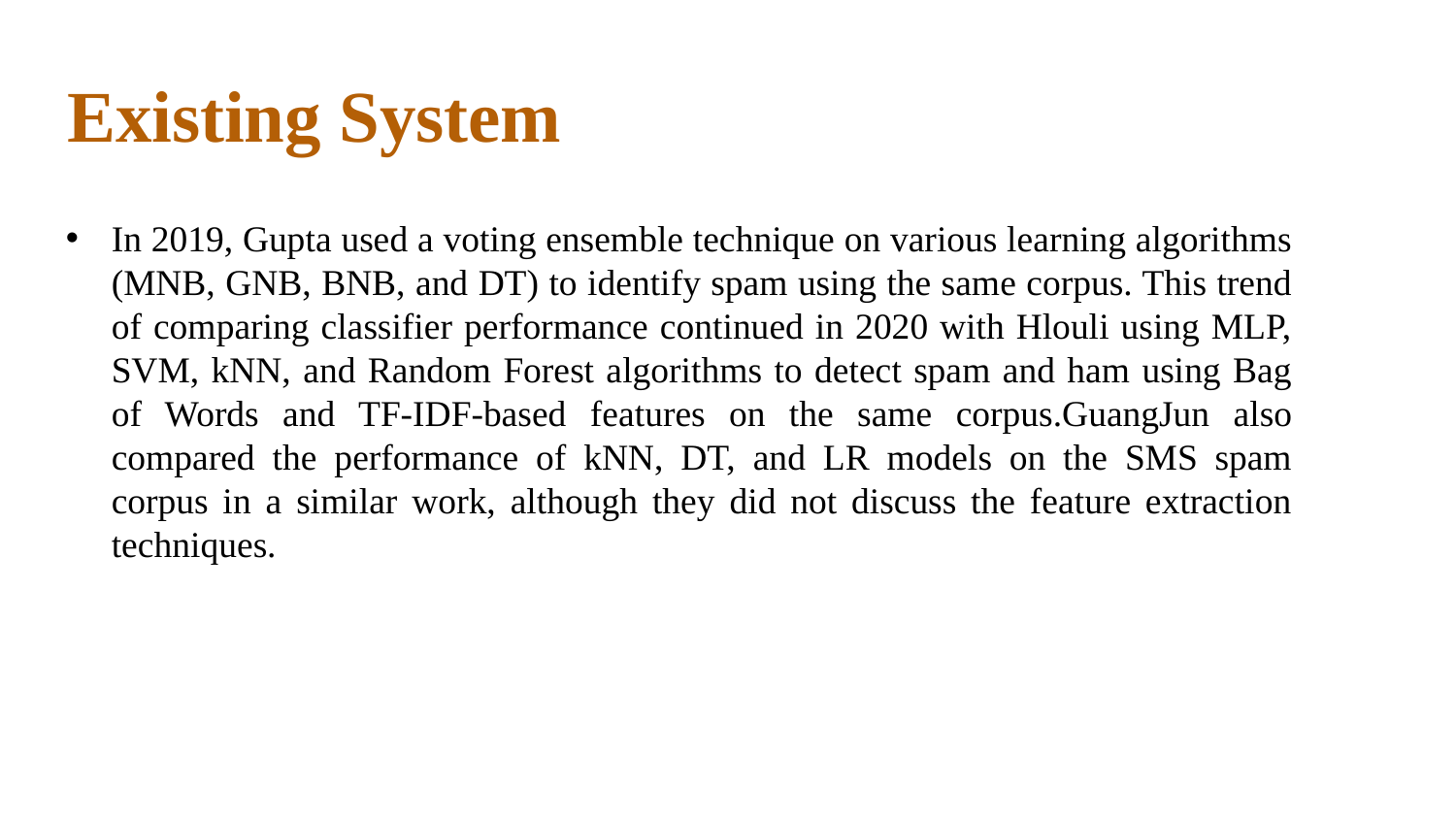

# Existing System
In 2019, Gupta used a voting ensemble technique on various learning algorithms (MNB, GNB, BNB, and DT) to identify spam using the same corpus. This trend of comparing classifier performance continued in 2020 with Hlouli using MLP, SVM, kNN, and Random Forest algorithms to detect spam and ham using Bag of Words and TF-IDF-based features on the same corpus.GuangJun also compared the performance of kNN, DT, and LR models on the SMS spam corpus in a similar work, although they did not discuss the feature extraction techniques.